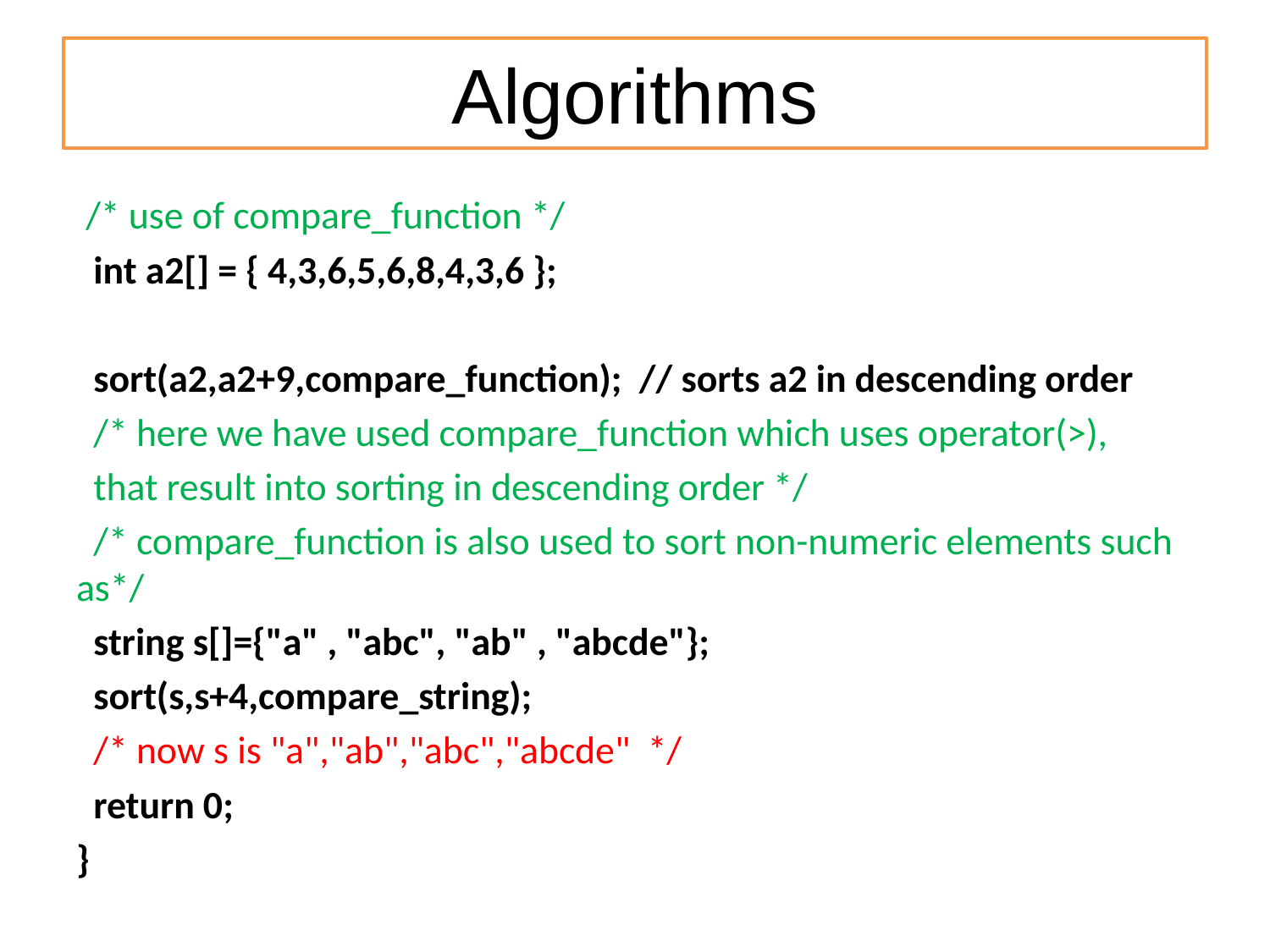

# Algorithms
 /* use of compare_function */
  int a2[] = { 4,3,6,5,6,8,4,3,6 };

  sort(a2,a2+9,compare_function);  // sorts a2 in descending order
  /* here we have used compare_function which uses operator(>),
  that result into sorting in descending order */
  /* compare_function is also used to sort non-numeric elements such as*/
  string s[]={"a" , "abc", "ab" , "abcde"};
  sort(s,s+4,compare_string);
  /* now s is "a","ab","abc","abcde"  */
  return 0;
}